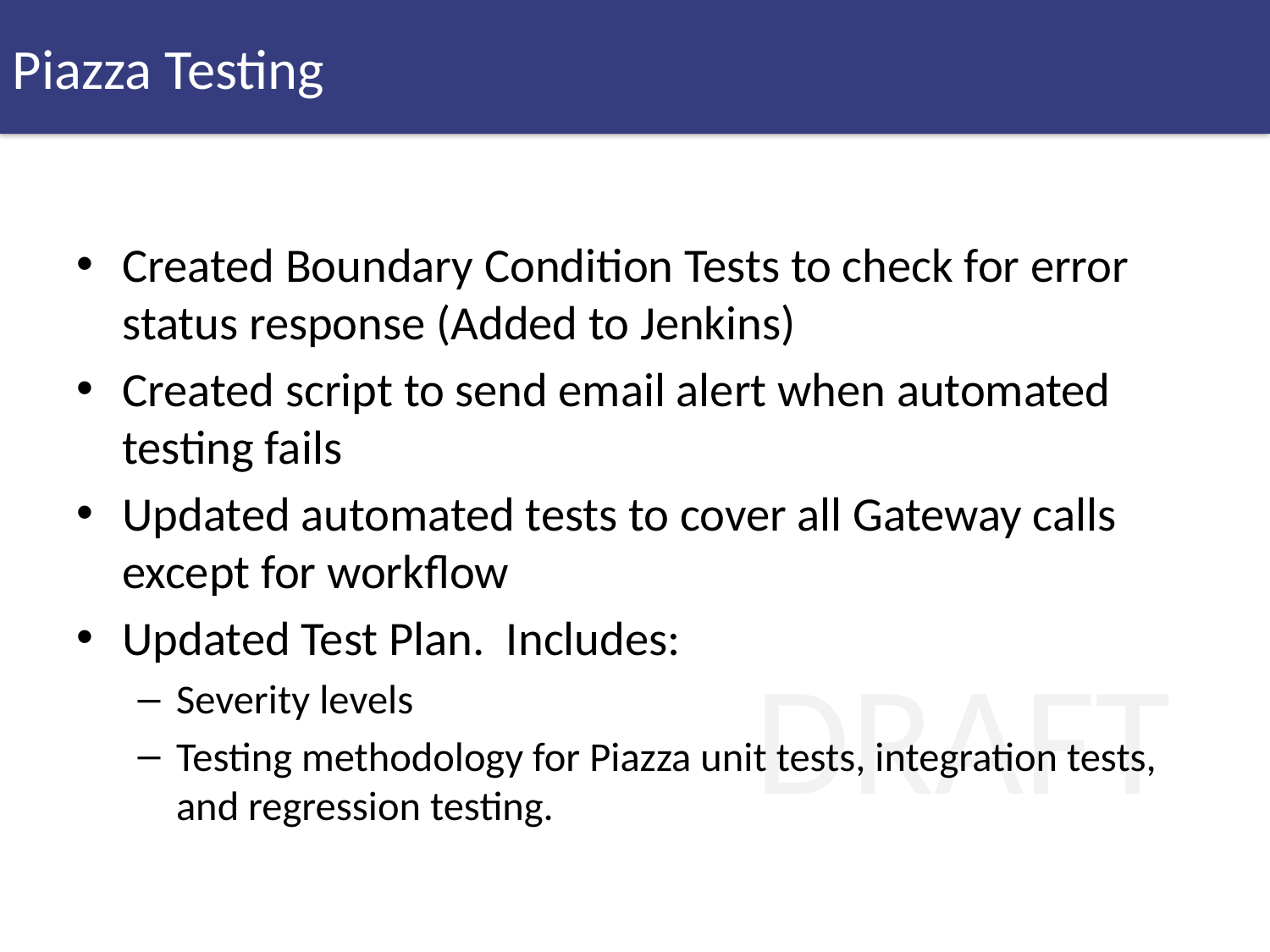

Piazza Testing
Created Boundary Condition Tests to check for error status response (Added to Jenkins)
Created script to send email alert when automated testing fails
Updated automated tests to cover all Gateway calls except for workflow
Updated Test Plan.  Includes:
Severity levels
Testing methodology for Piazza unit tests, integration tests, and regression testing.